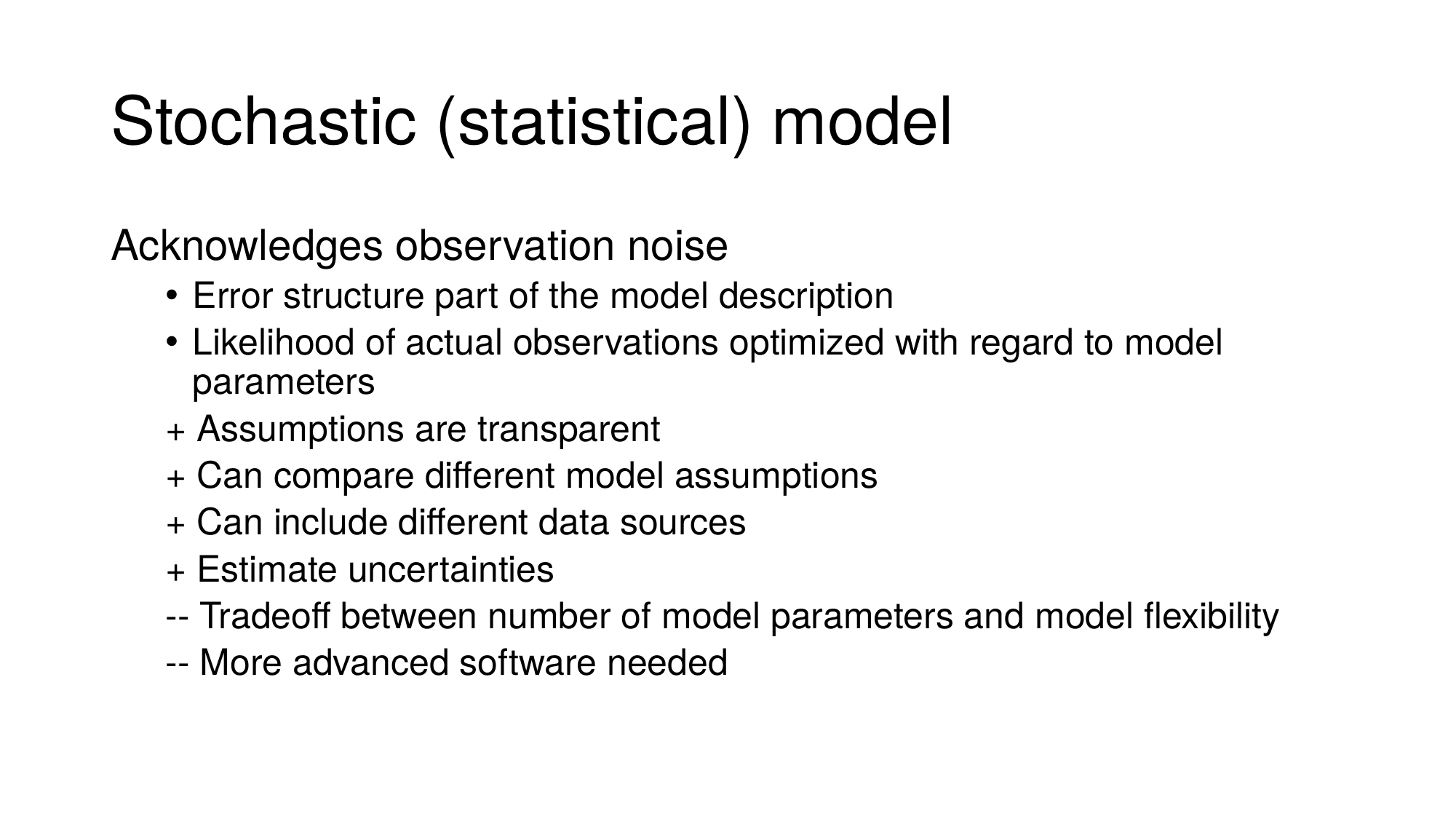

# Stochastic (statistical) model
Acknowledges observation noise
Error structure part of the model description
Likelihood of actual observations optimized with regard to model parameters
+ Assumptions are transparent
+ Can compare different model assumptions
+ Can include different data sources
+ Estimate uncertainties
-- Tradeoff between number of model parameters and model flexibility
-- More advanced software needed